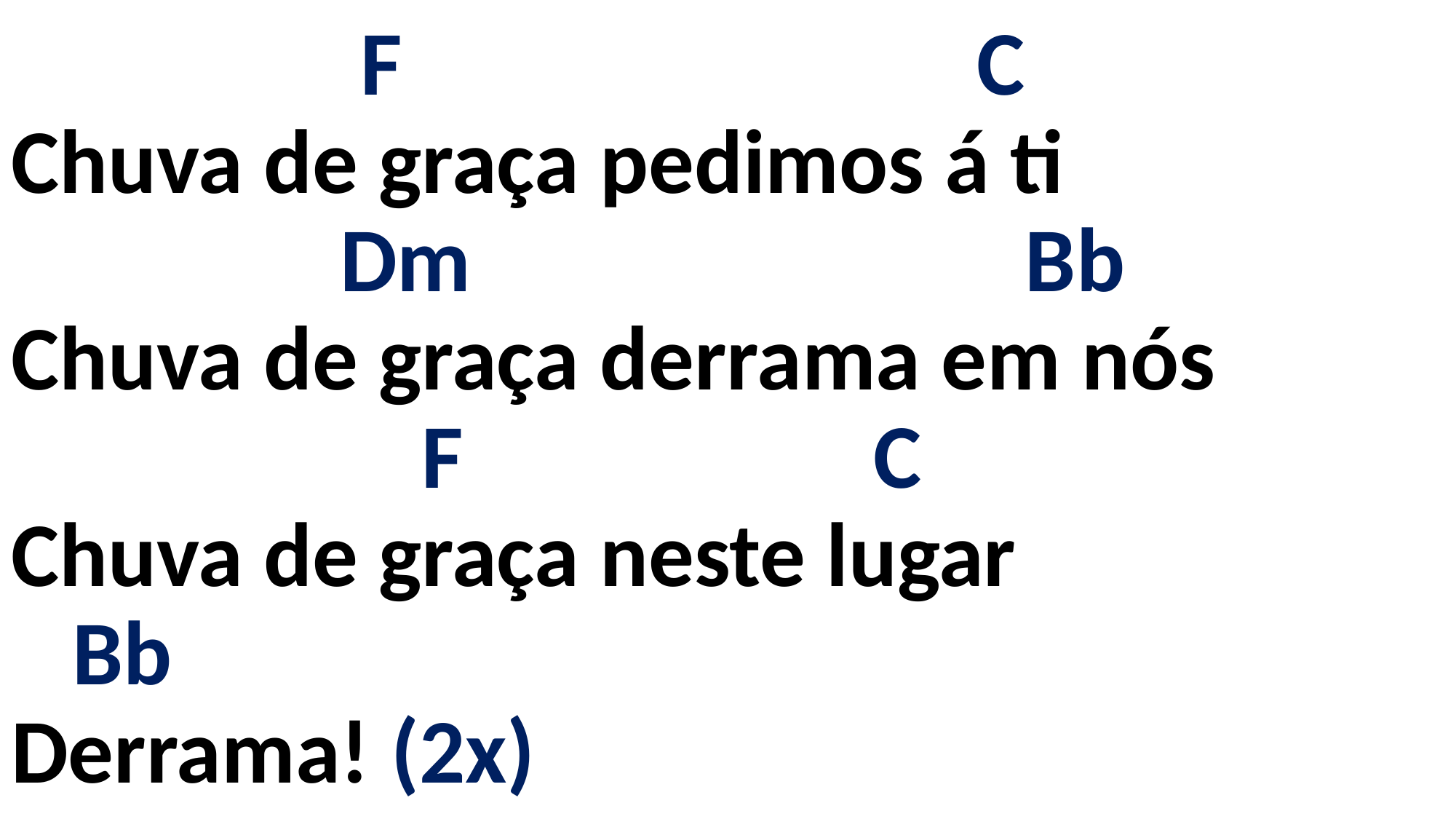

# F                            C Chuva de graça pedimos á ti Dm                           Bb Chuva de graça derrama em nós F                    C Chuva de graça neste lugar Bb Derrama! (2x)